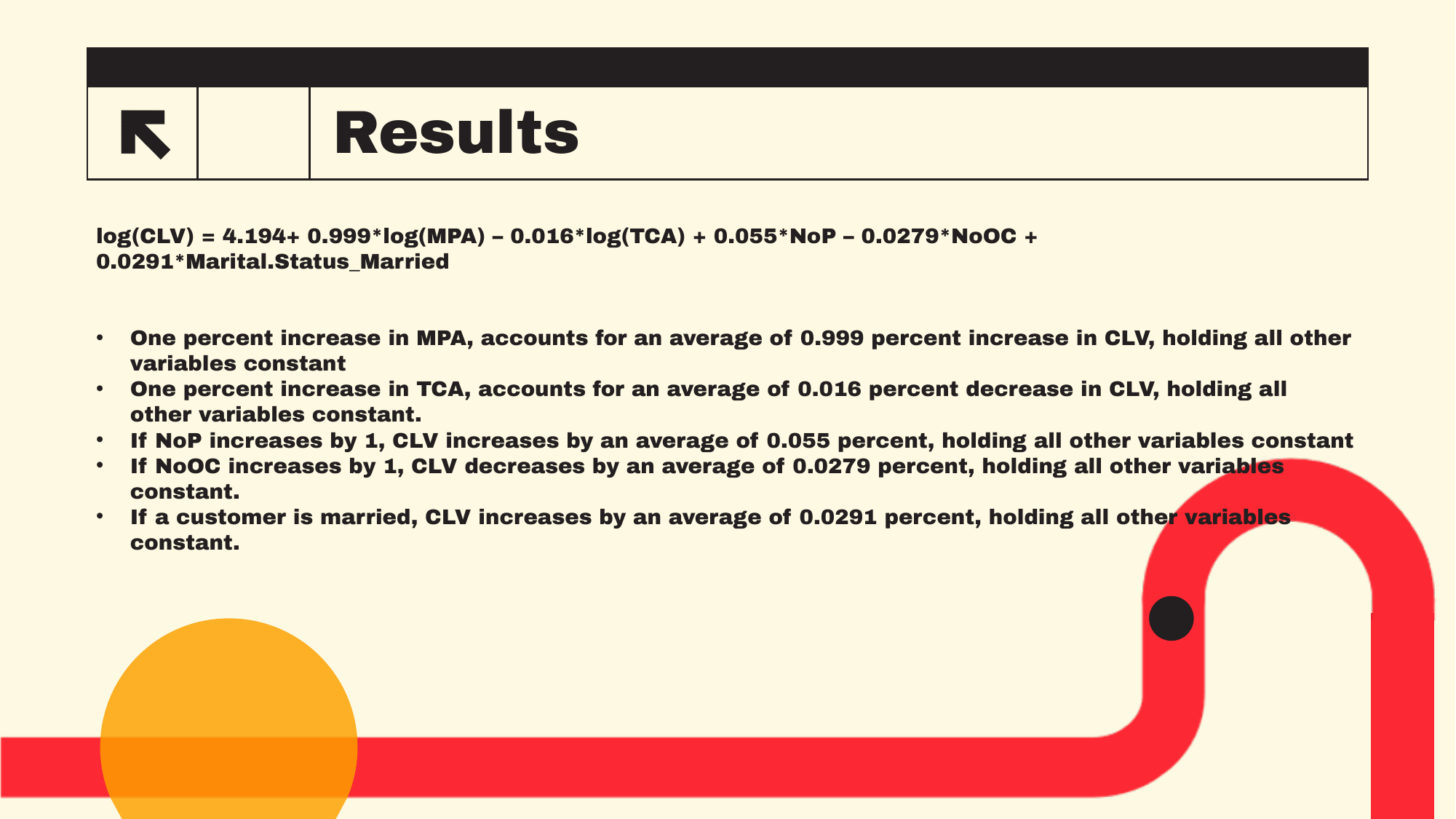

# Results

18
log(CLV) = 4.194+ 0.999*log(MPA) – 0.016*log(TCA) + 0.055*NoP – 0.0279*NoOC + 		0.0291*Marital.Status_Married

One percent increase in MPA, accounts for an average of 0.999 percent increase in CLV, holding all other variables constant
One percent increase in TCA, accounts for an average of 0.016 percent decrease in CLV, holding all other variables constant.
If NoP increases by 1, CLV increases by an average of 0.055 percent, holding all other variables constant
If NoOC increases by 1, CLV decreases by an average of 0.0279 percent, holding all other variables constant.
If a customer is married, CLV increases by an average of 0.0291 percent, holding all other variables constant.